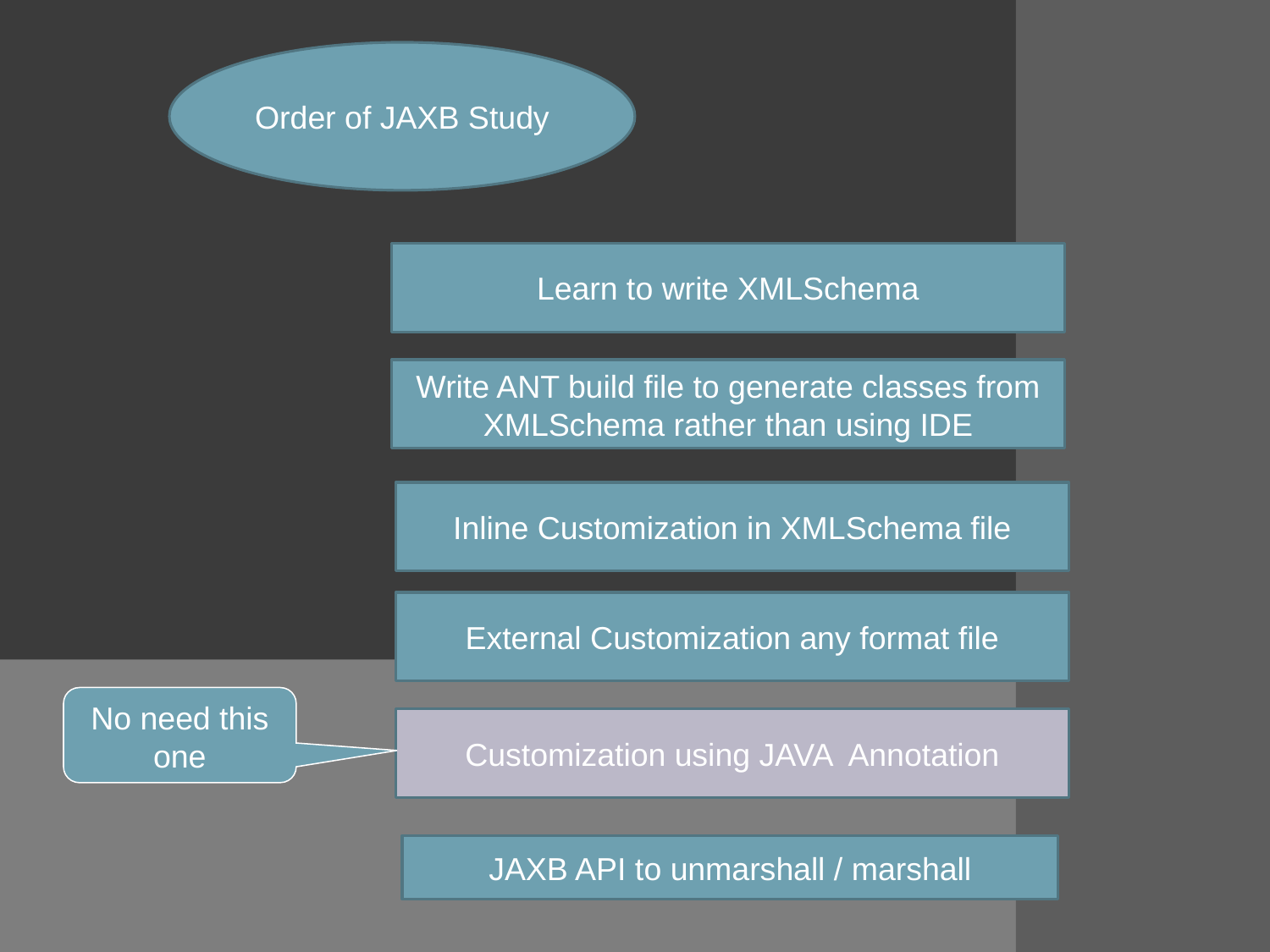

Order of JAXB Study
Learn to write XMLSchema
Write ANT build file to generate classes from XMLSchema rather than using IDE
Inline Customization in XMLSchema file
External Customization any format file
No need this one
Customization using JAVA  Annotation
JAXB API to unmarshall / marshall